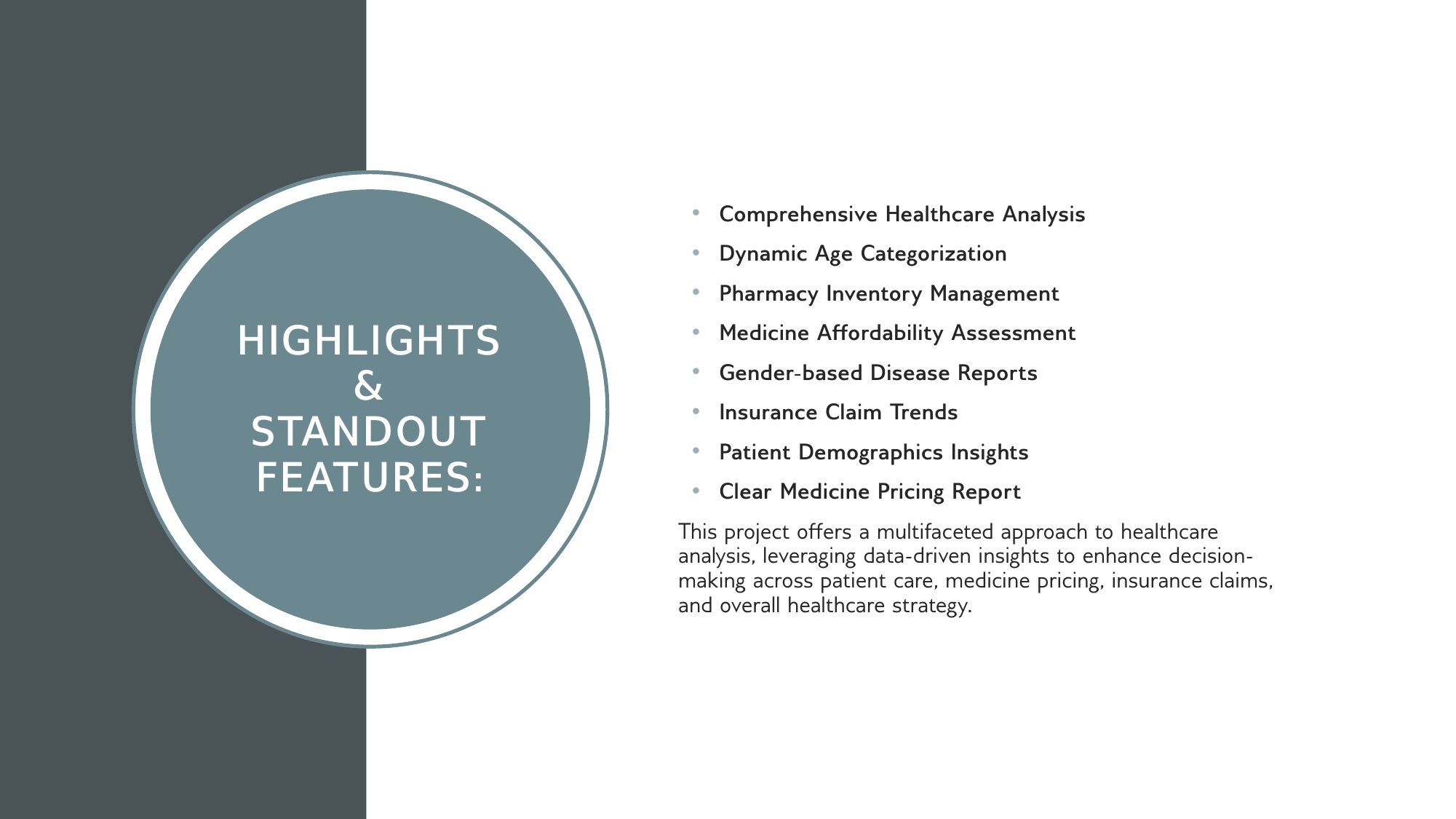

Comprehensive Healthcare Analysis
Dynamic Age Categorization
Pharmacy Inventory Management
Medicine Affordability Assessment
Gender-based Disease Reports
Insurance Claim Trends
Patient Demographics Insights
Clear Medicine Pricing Report
This project offers a multifaceted approach to healthcare analysis, leveraging data-driven insights to enhance decision-making across patient care, medicine pricing, insurance claims, and overall healthcare strategy.

Highlights & Standout Features: